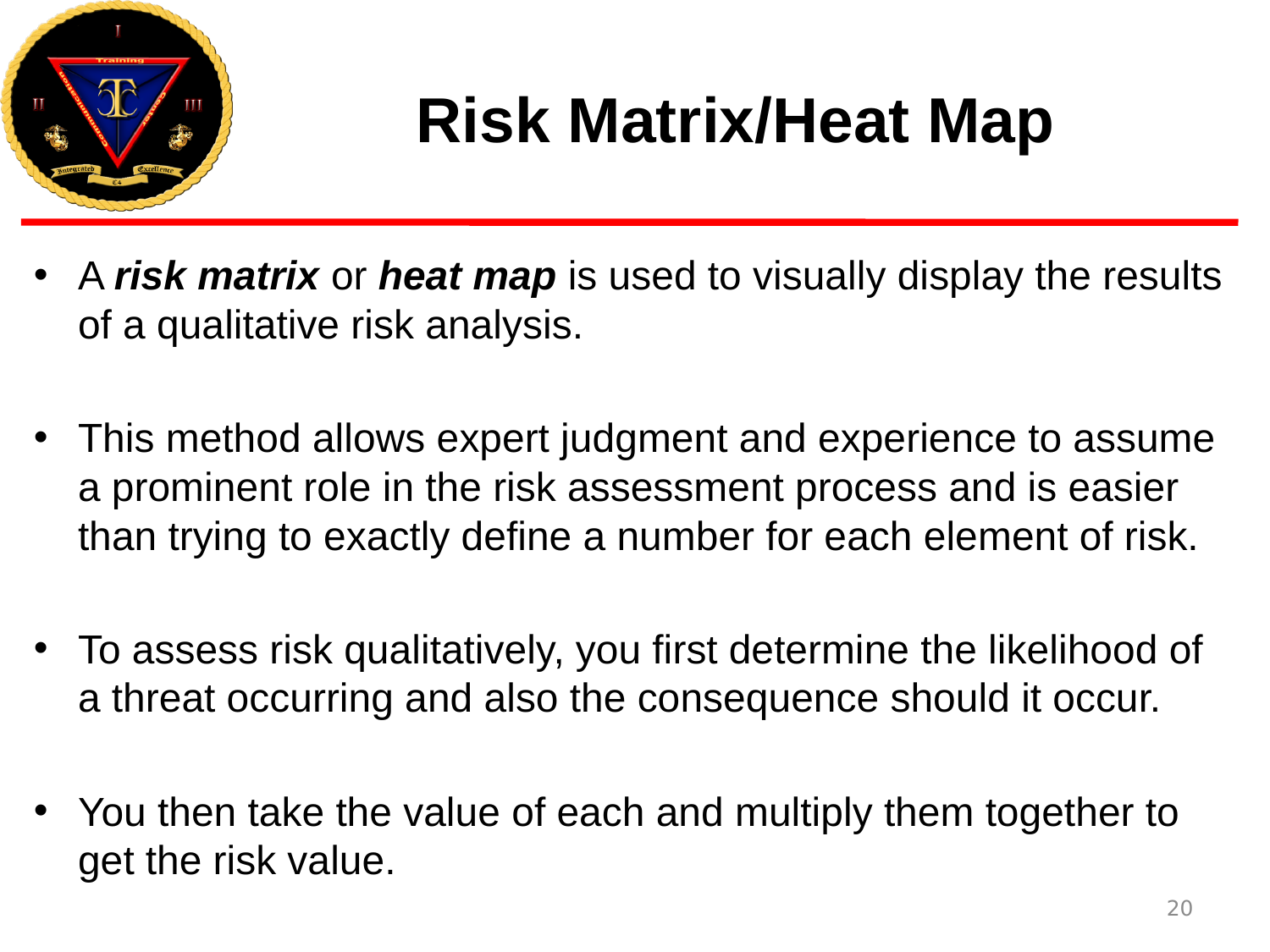

# Risk Matrix/Heat Map
A risk matrix or heat map is used to visually display the results of a qualitative risk analysis.

This method allows expert judgment and experience to assume a prominent role in the risk assessment process and is easier than trying to exactly define a number for each element of risk.

To assess risk qualitatively, you first determine the likelihood of a threat occurring and also the consequence should it occur.

You then take the value of each and multiply them together to get the risk value.
20